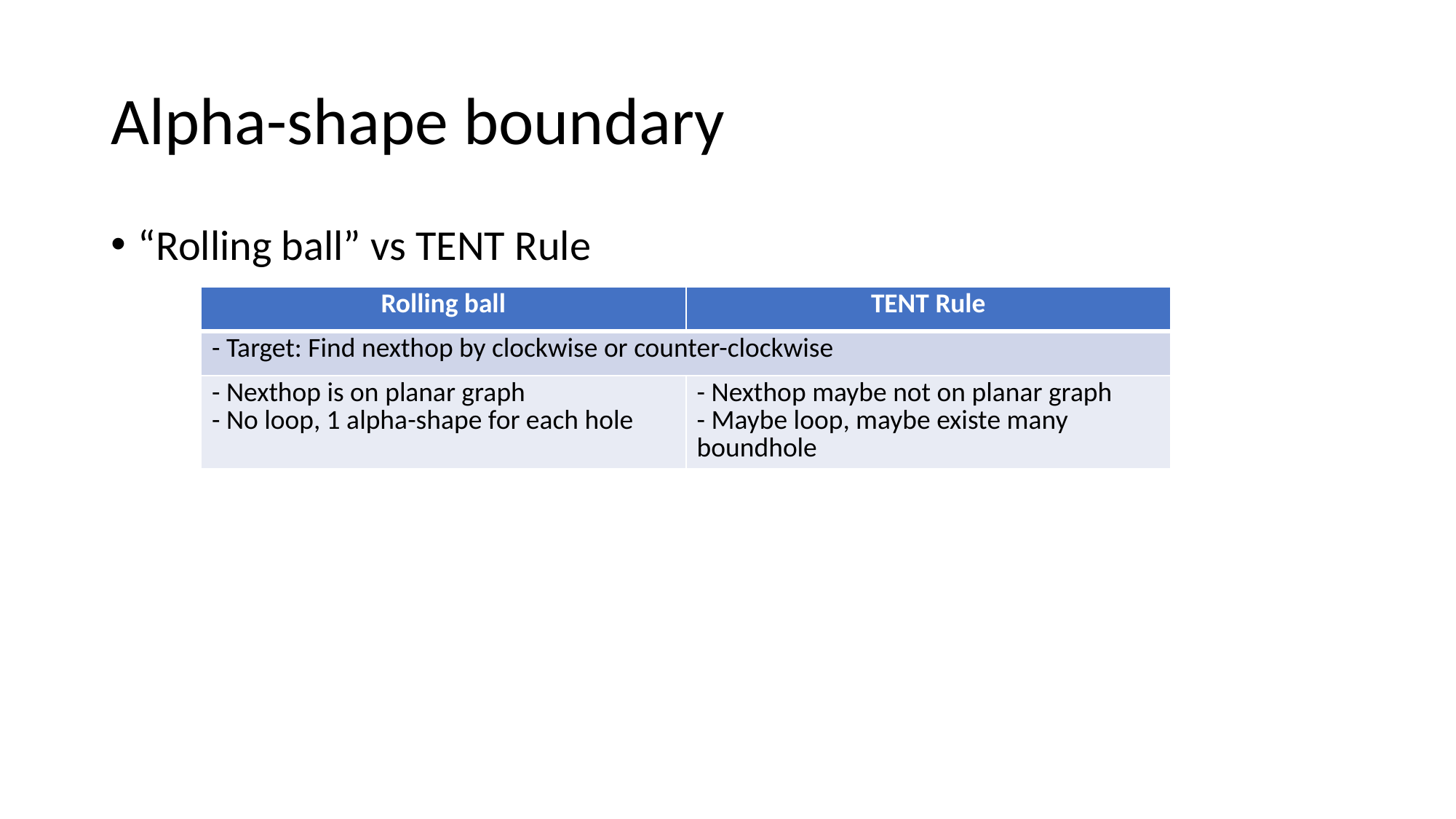

# Alpha-shape boundary
“Rolling ball” vs TENT Rule
| Rolling ball | TENT Rule |
| --- | --- |
| - Target: Find nexthop by clockwise or counter-clockwise |  |
| - Nexthop is on planar graph - No loop, 1 alpha-shape for each hole | - Nexthop maybe not on planar graph - Maybe loop, maybe existe many boundhole |